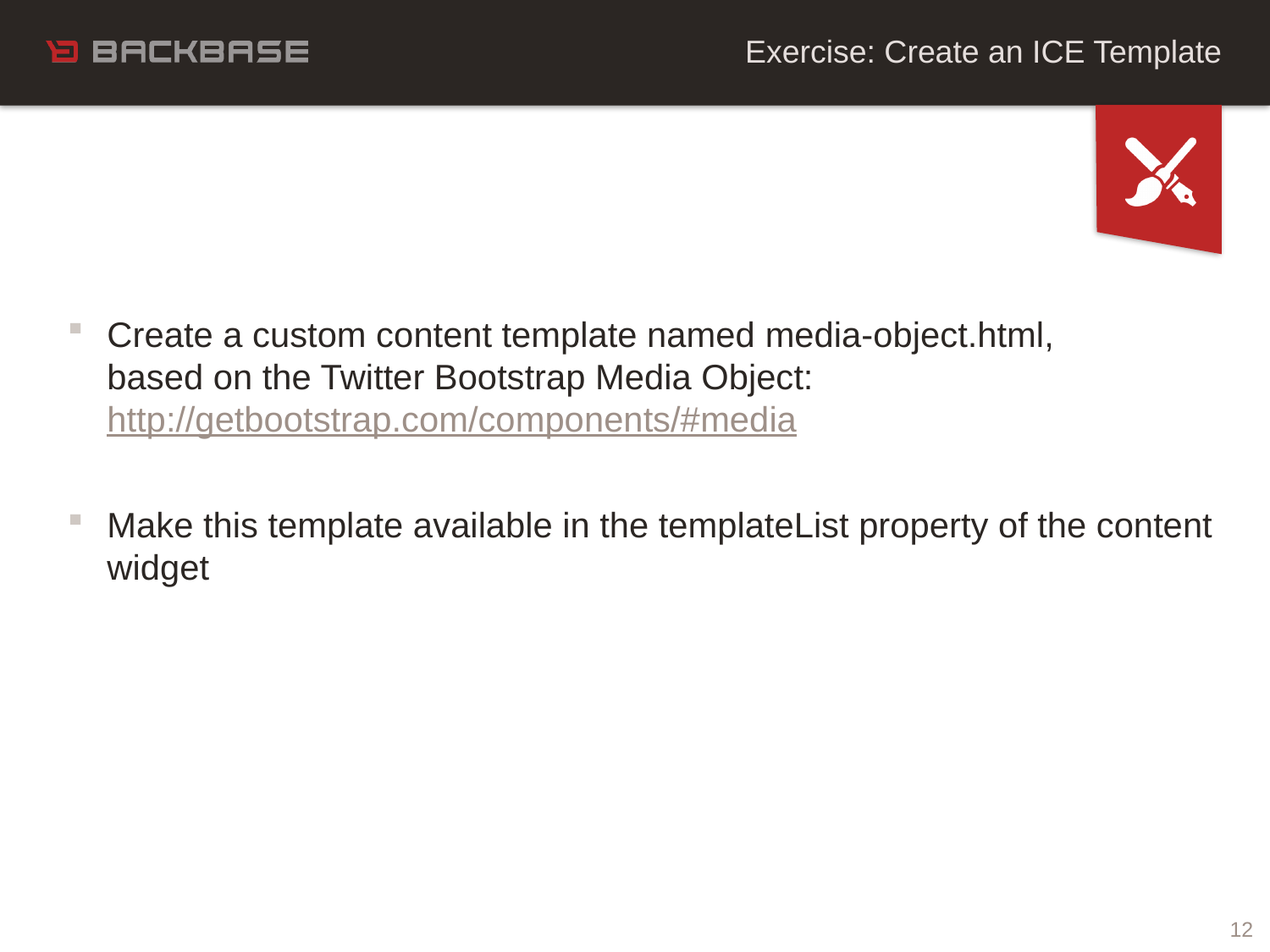

Exercise: Create an ICE Template
Create a custom content template named media-object.html,
based on the Twitter Bootstrap Media Object:
http://getbootstrap.com/components/#media

Make this template available in the templateList property of the content widget
12